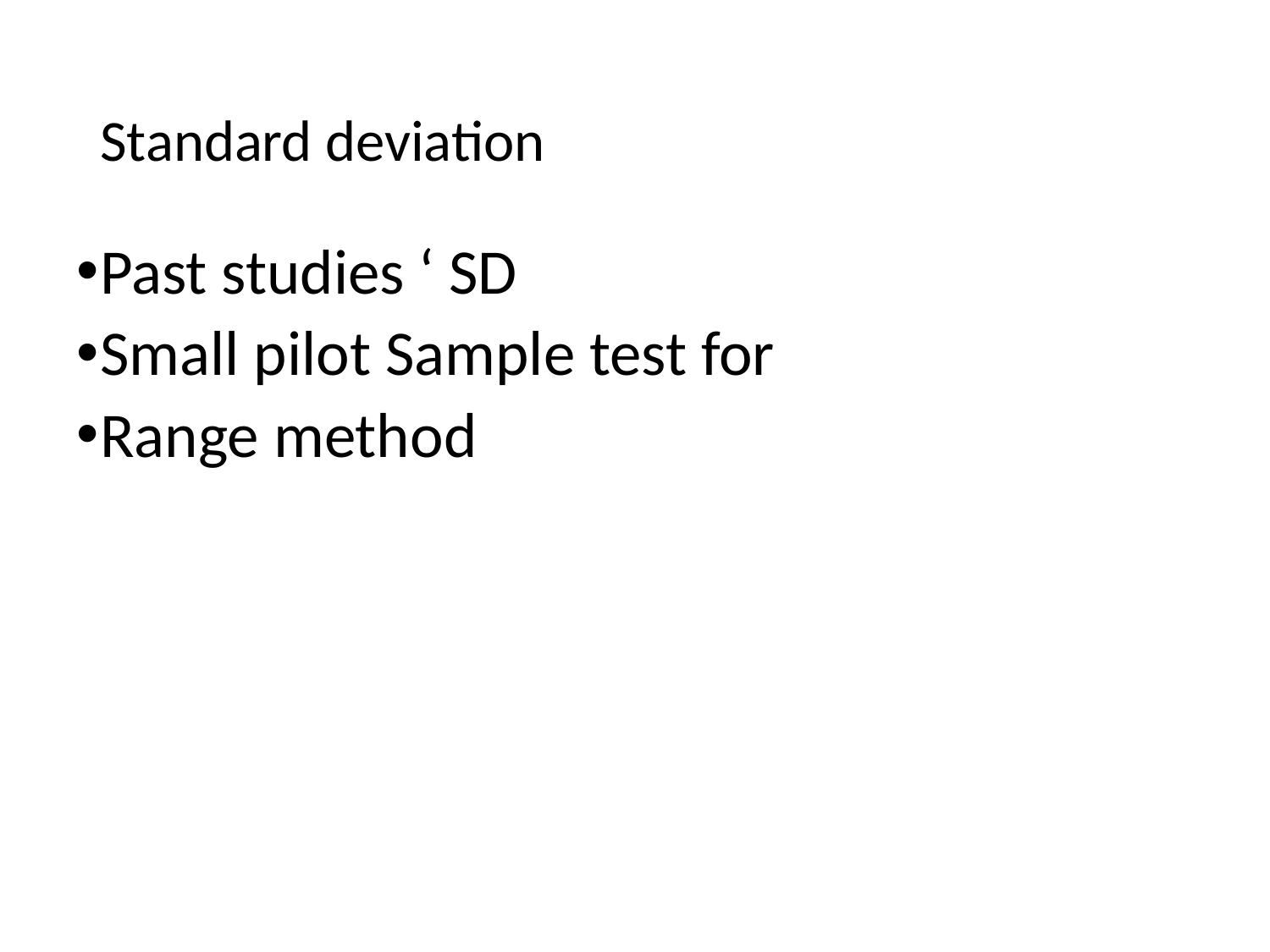

# Standard deviation
Past studies ‘ SD
Small pilot Sample test for
Range method